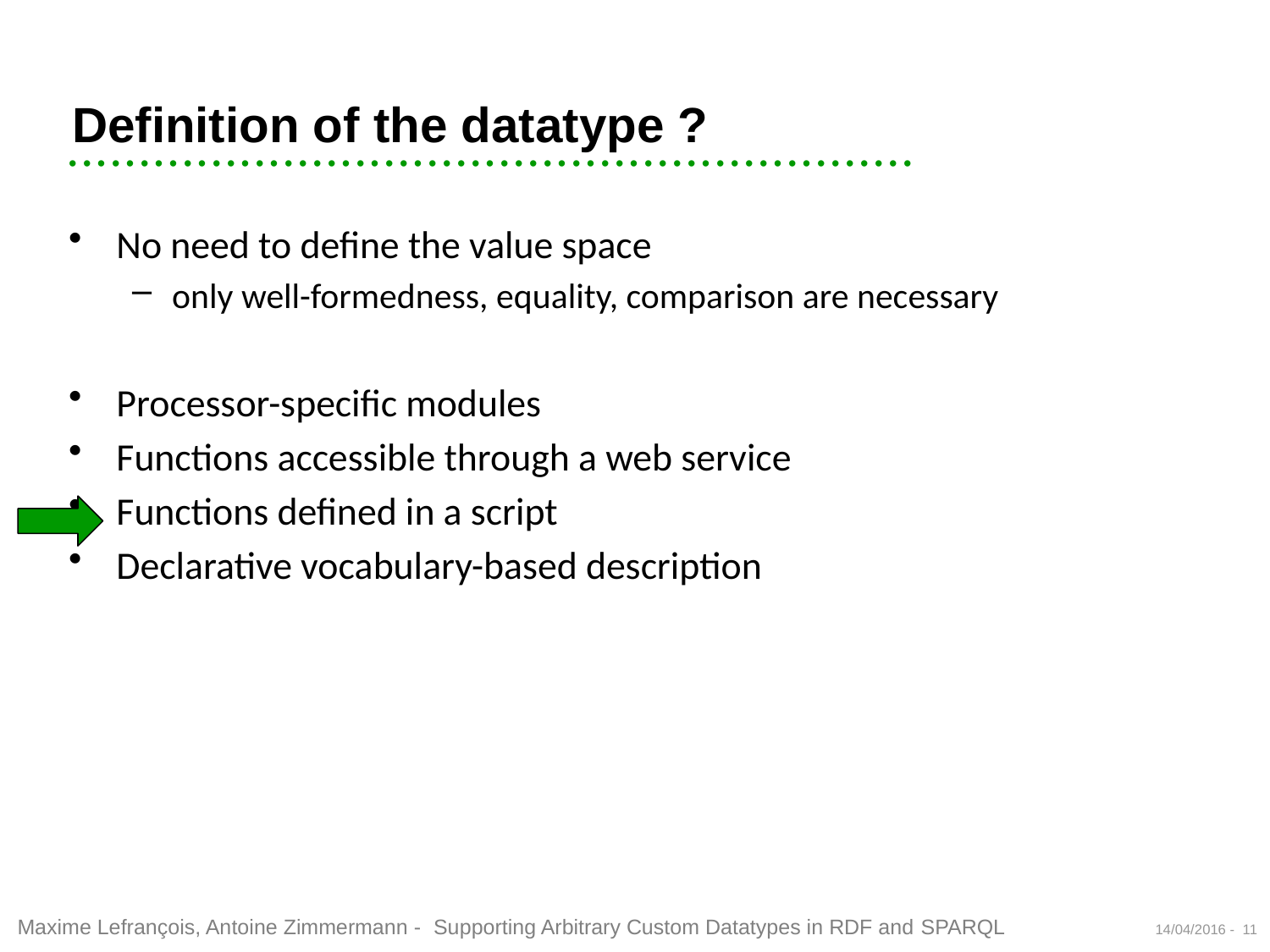

# Definition of the datatype ?
No need to define the value space
only well-formedness, equality, comparison are necessary

Processor-specific modules
Functions accessible through a web service
Functions defined in a script
Declarative vocabulary-based description